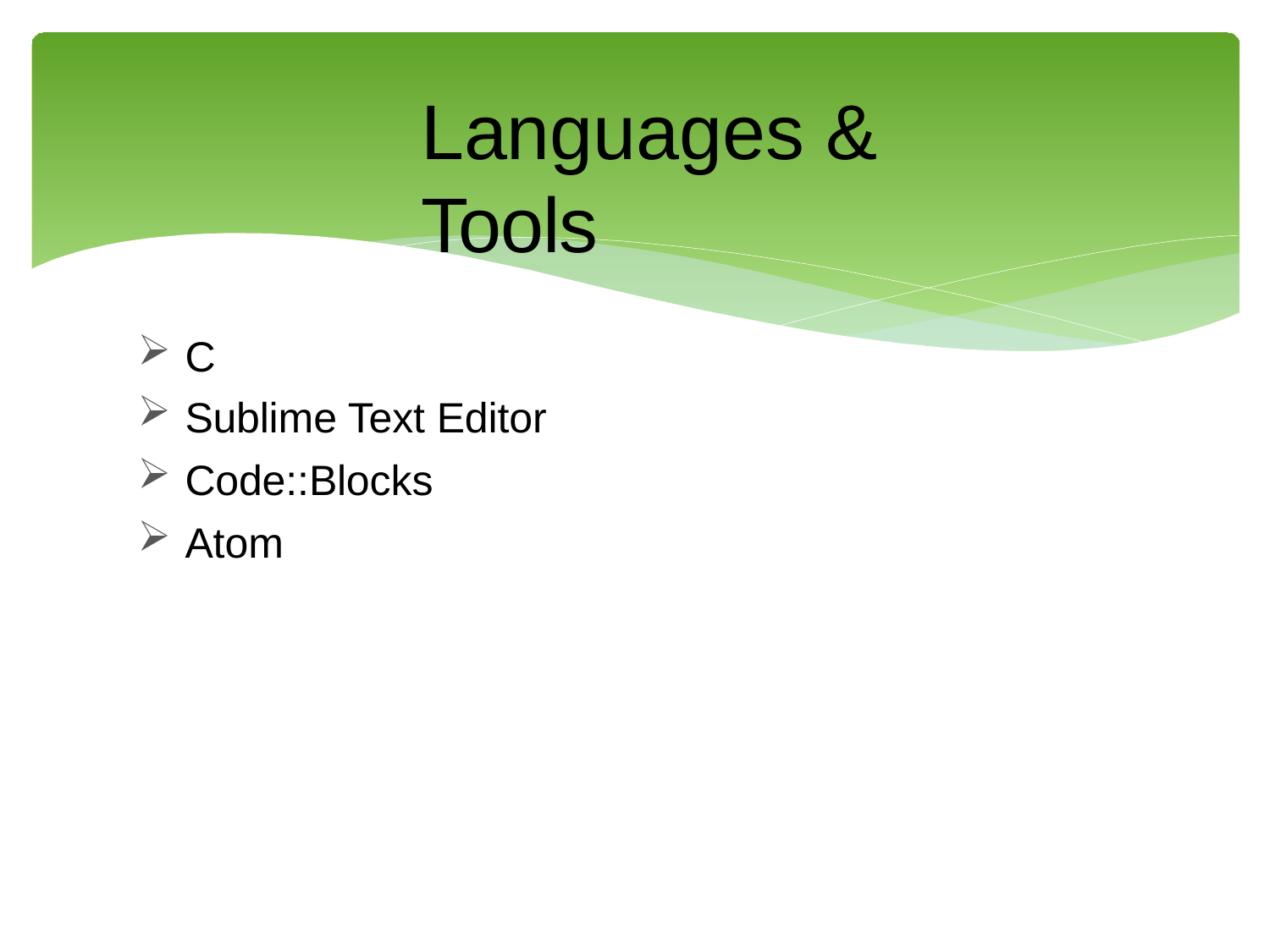

# Languages & Tools
C
Sublime Text Editor
Code::Blocks
Atom